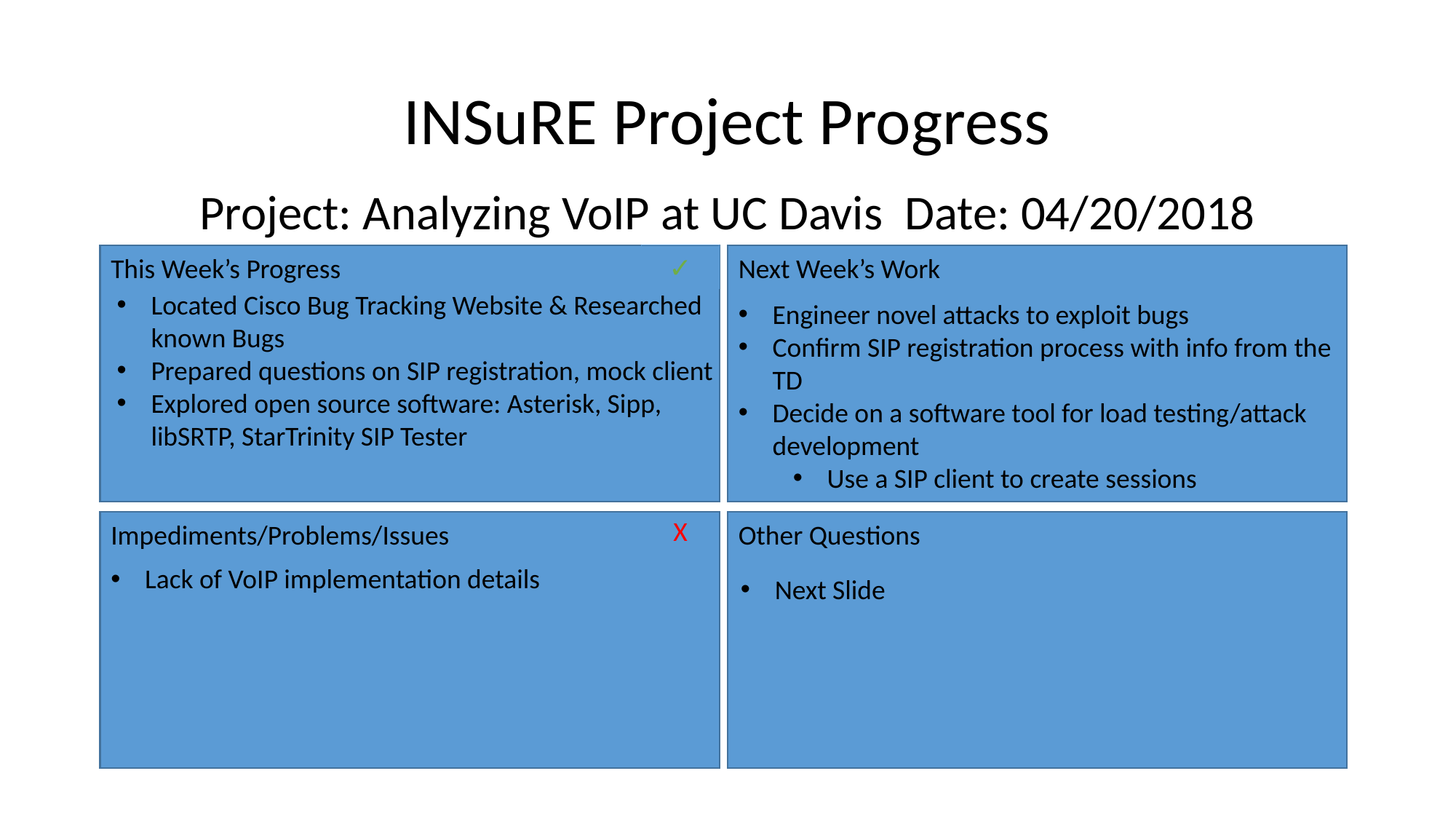

# INSuRE Project Progress
Project: Analyzing VoIP at UC Davis  Date: 04/20/2018
✓

Next Week’s Work

This Week’s Progress
Located Cisco Bug Tracking Website & Researched known Bugs
Prepared questions on SIP registration, mock client
Explored open source software: Asterisk, Sipp, libSRTP, StarTrinity SIP Tester

Engineer novel attacks to exploit bugs
Confirm SIP registration process with info from the TD
Decide on a software tool for load testing/attack development
Use a SIP client to create sessions
X

Impediments/Problems/Issues

Other Questions
Lack of VoIP implementation details
Next Slide